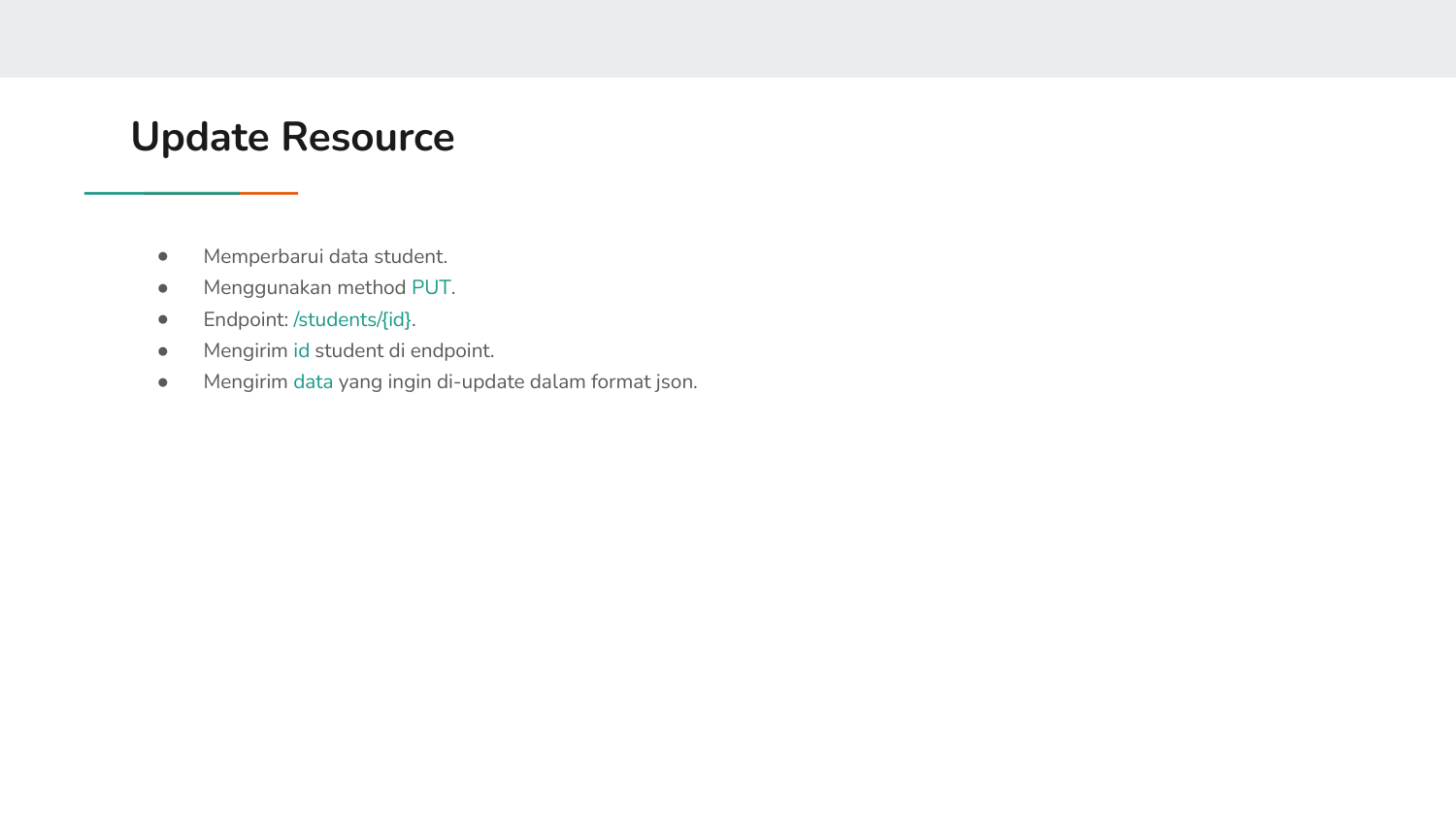

# Update Resource
Memperbarui data student.
Menggunakan method PUT.
Endpoint: /students/{id}.
Mengirim id student di endpoint.
Mengirim data yang ingin di-update dalam format json.